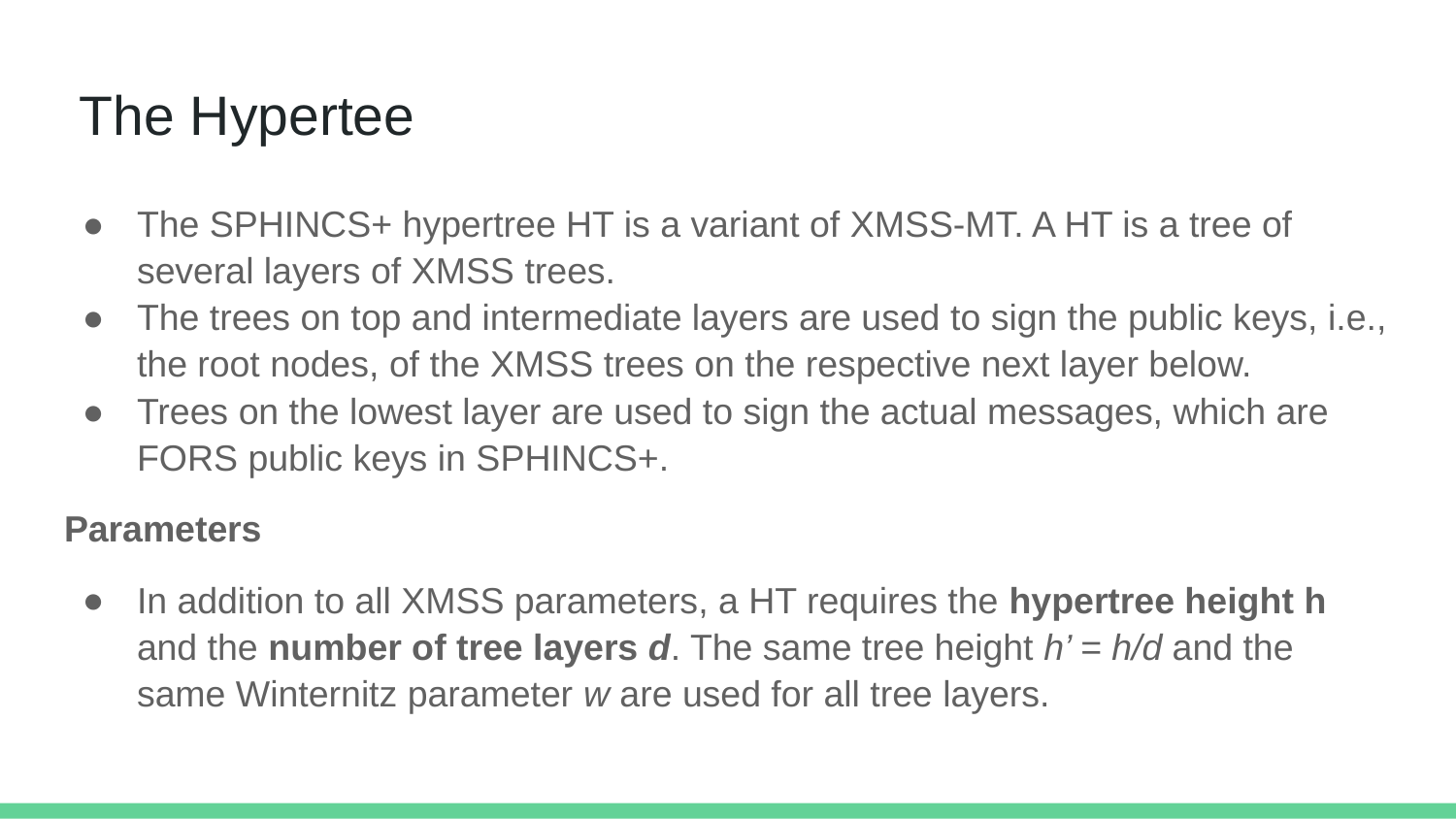

# The Hypertee
The SPHINCS+ hypertree HT is a variant of XMSS-MT. A HT is a tree of several layers of XMSS trees.
The trees on top and intermediate layers are used to sign the public keys, i.e., the root nodes, of the XMSS trees on the respective next layer below.
Trees on the lowest layer are used to sign the actual messages, which are FORS public keys in SPHINCS+.
Parameters
In addition to all XMSS parameters, a HT requires the hypertree height h and the number of tree layers d. The same tree height h’ = h/d and the same Winternitz parameter w are used for all tree layers.